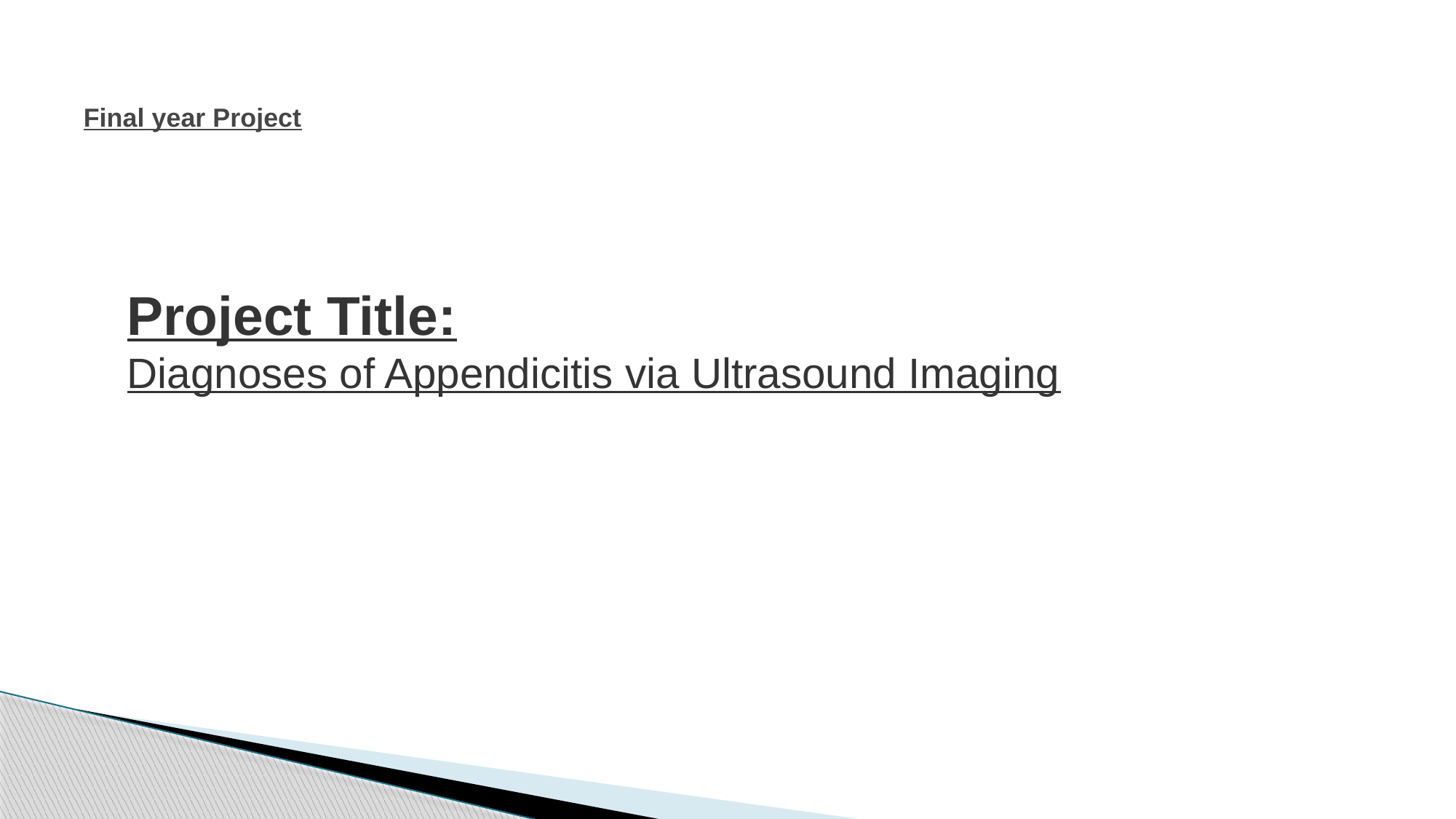

# Final year Project
Project Title:
Diagnoses of Appendicitis via Ultrasound Imaging